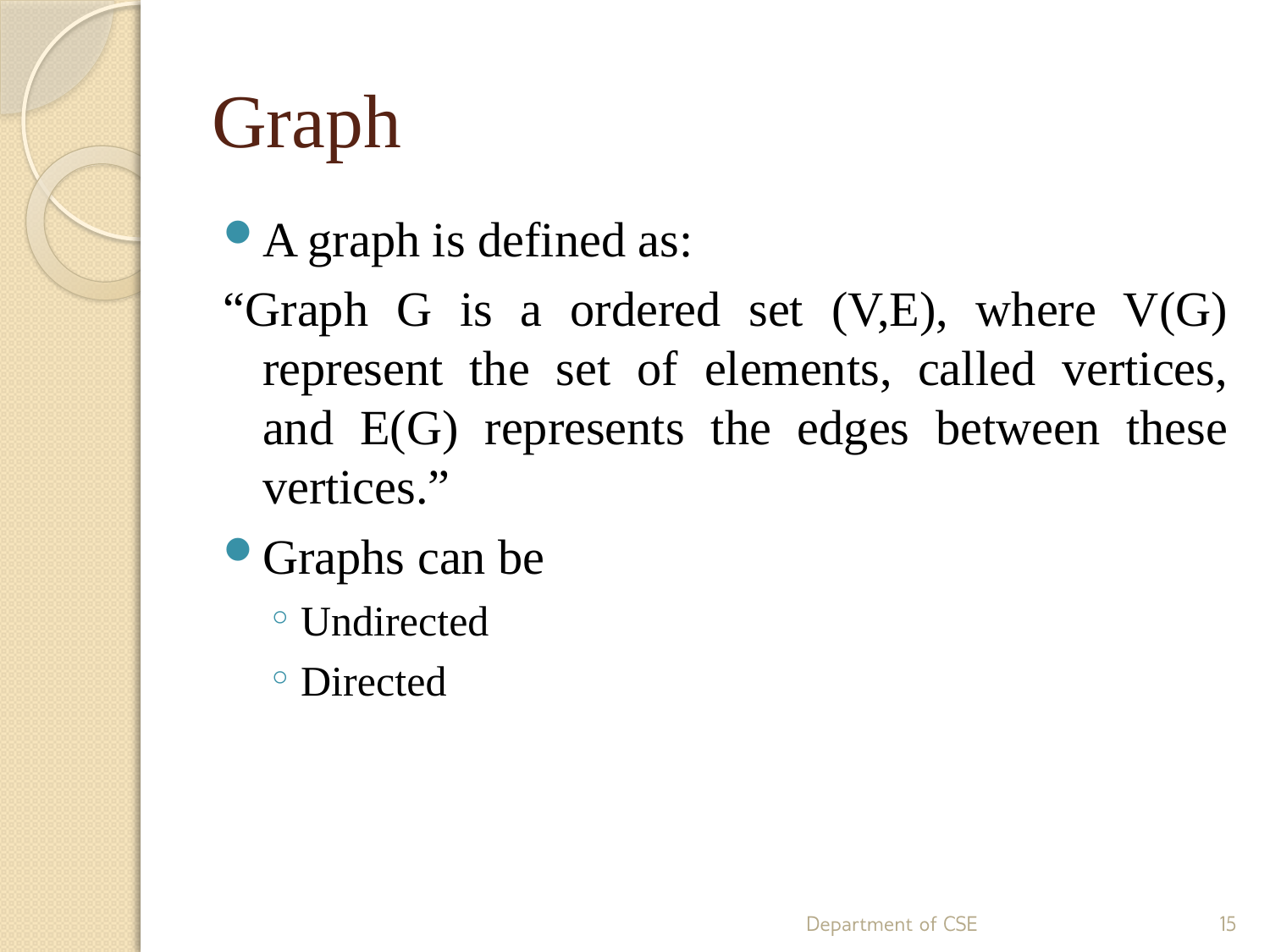

# Graph
A graph is defined as:
“Graph G is a ordered set (V,E), where V(G) represent the set of elements, called vertices, and E(G) represents the edges between these vertices.”
Graphs can be
Undirected
Directed
Department of CSE
15